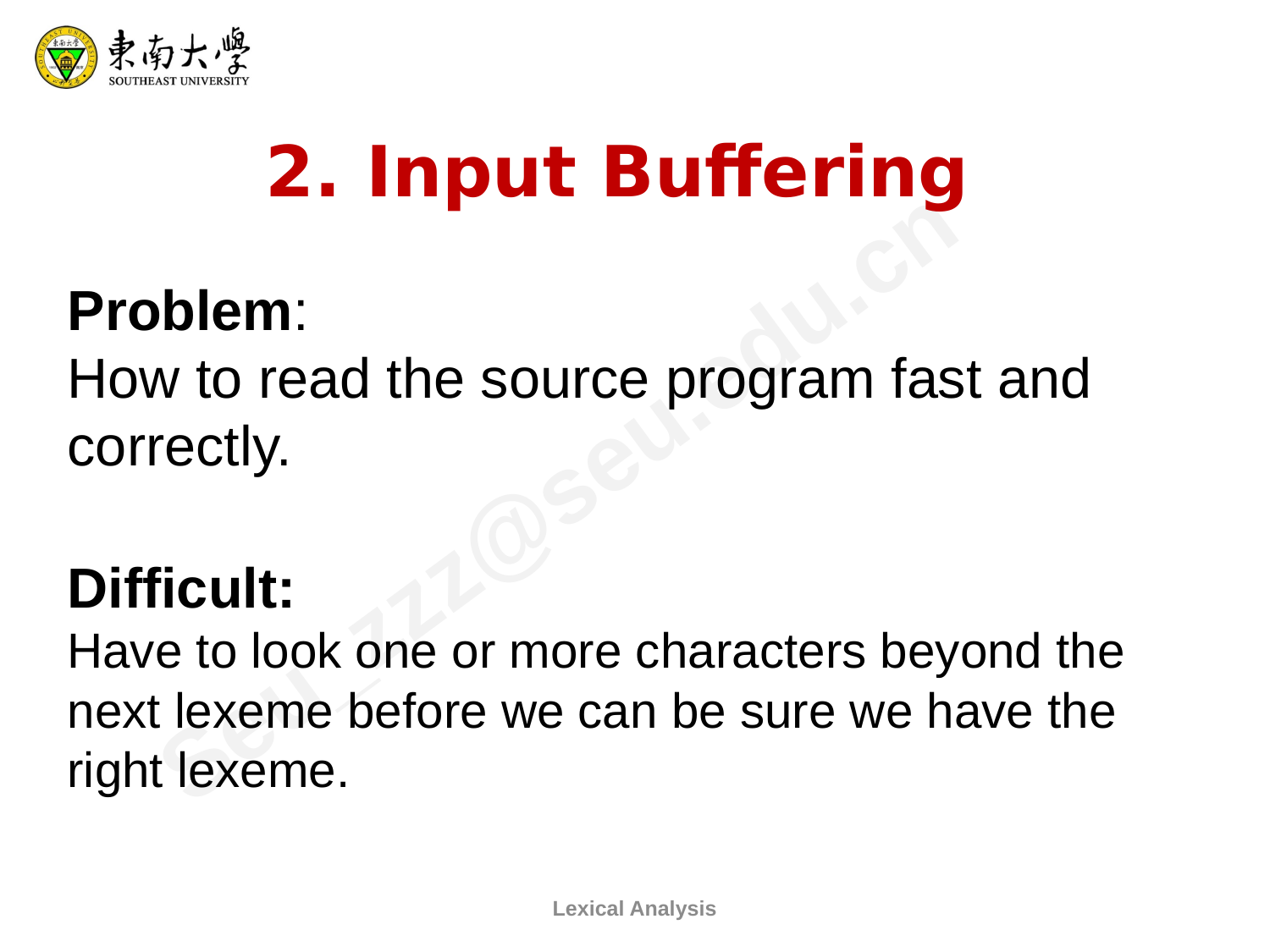

2. Input Buffering
Problem:
How to read the source program fast and correctly.
Difficult:
Have to look one or more characters beyond the next lexeme before we can be sure we have the right lexeme.

Lexical Analysis
14